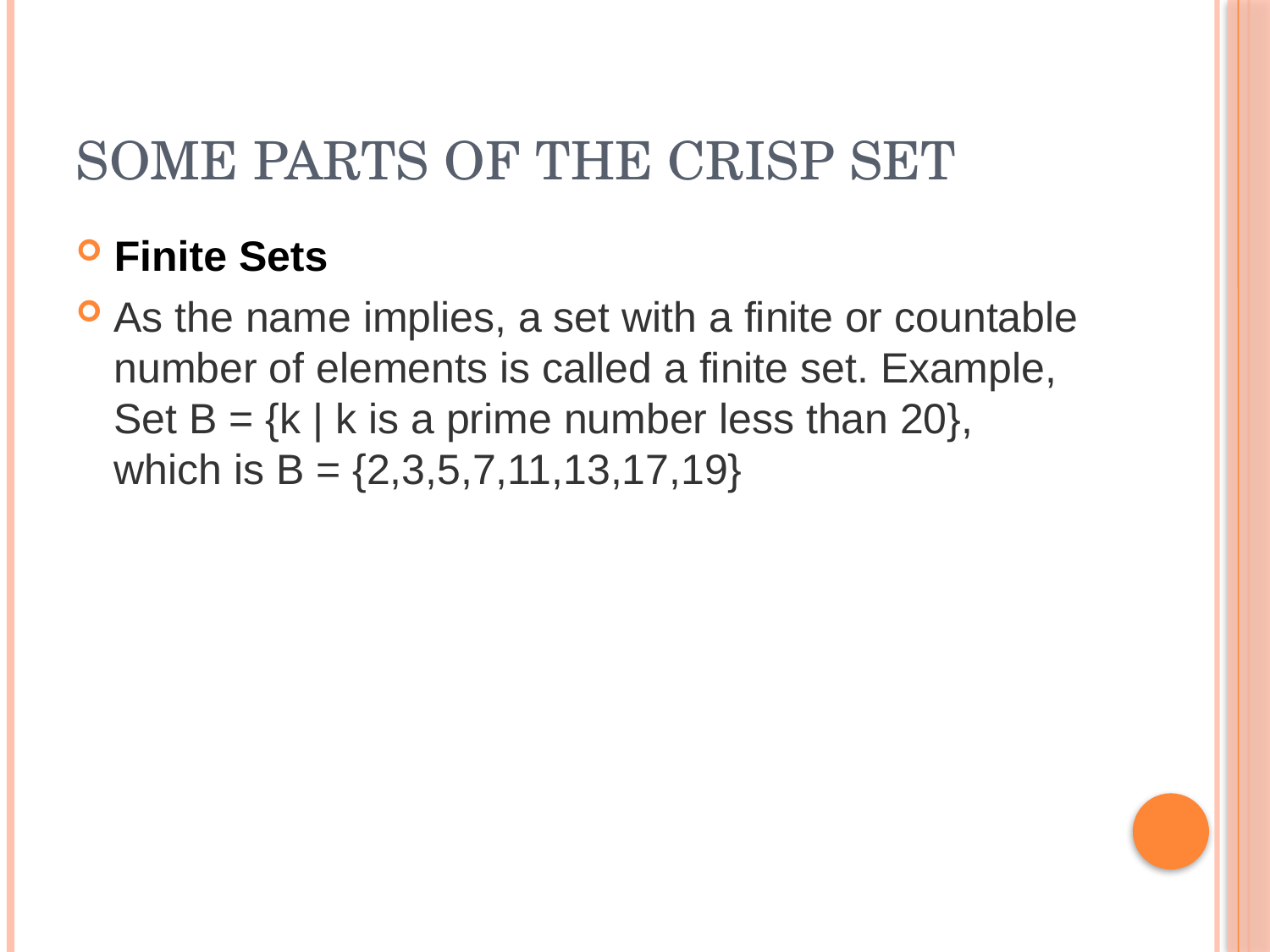

# Some parts of the crisp set
Finite Sets
As the name implies, a set with a finite or countable number of elements is called a finite set. Example, Set B = {k | k is a prime number less than 20}, which is B = {2,3,5,7,11,13,17,19}